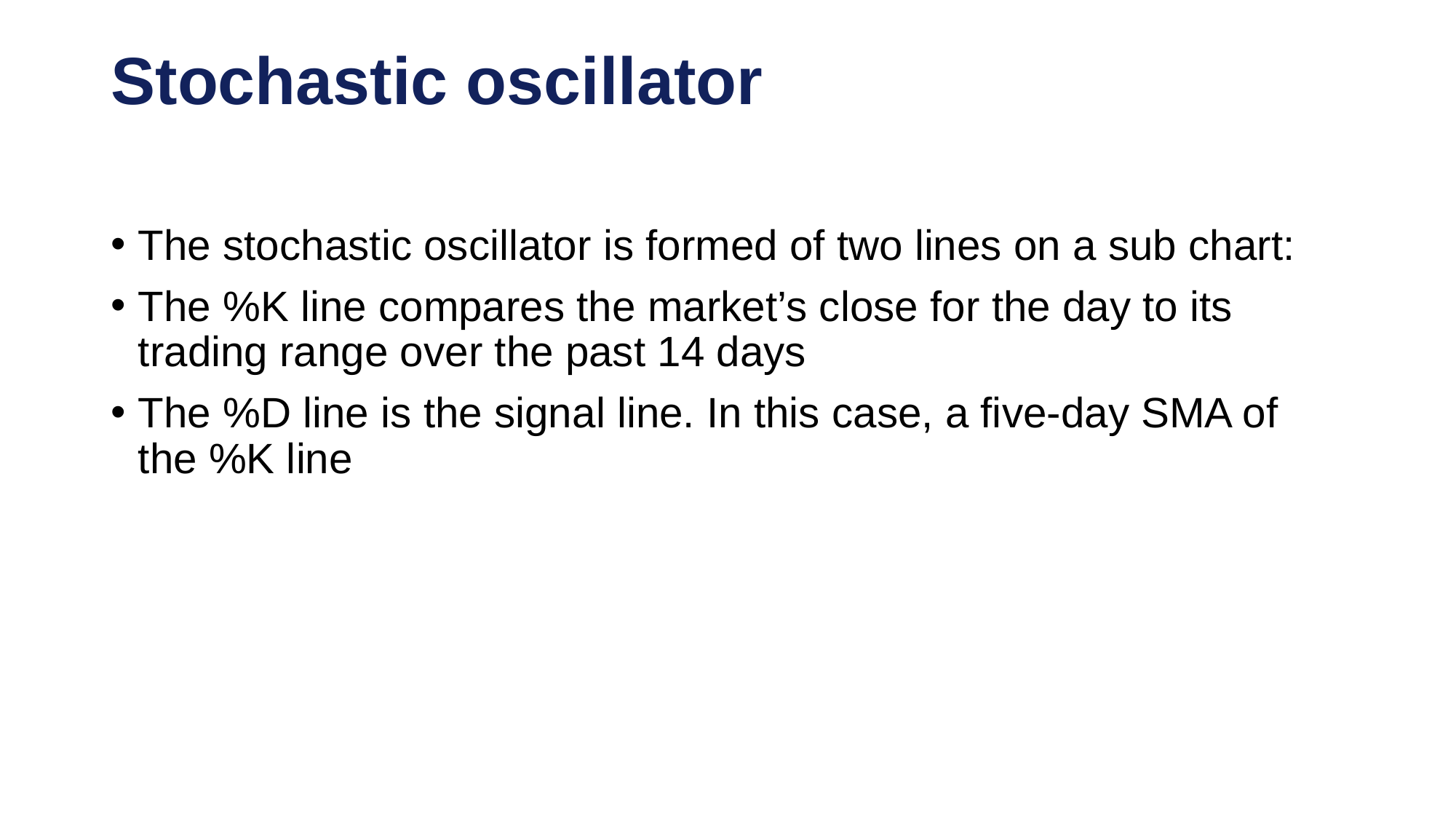

# Stochastic oscillator

The stochastic oscillator is formed of two lines on a sub chart:
The %K line compares the market’s close for the day to its trading range over the past 14 days
The %D line is the signal line. In this case, a five-day SMA of the %K line